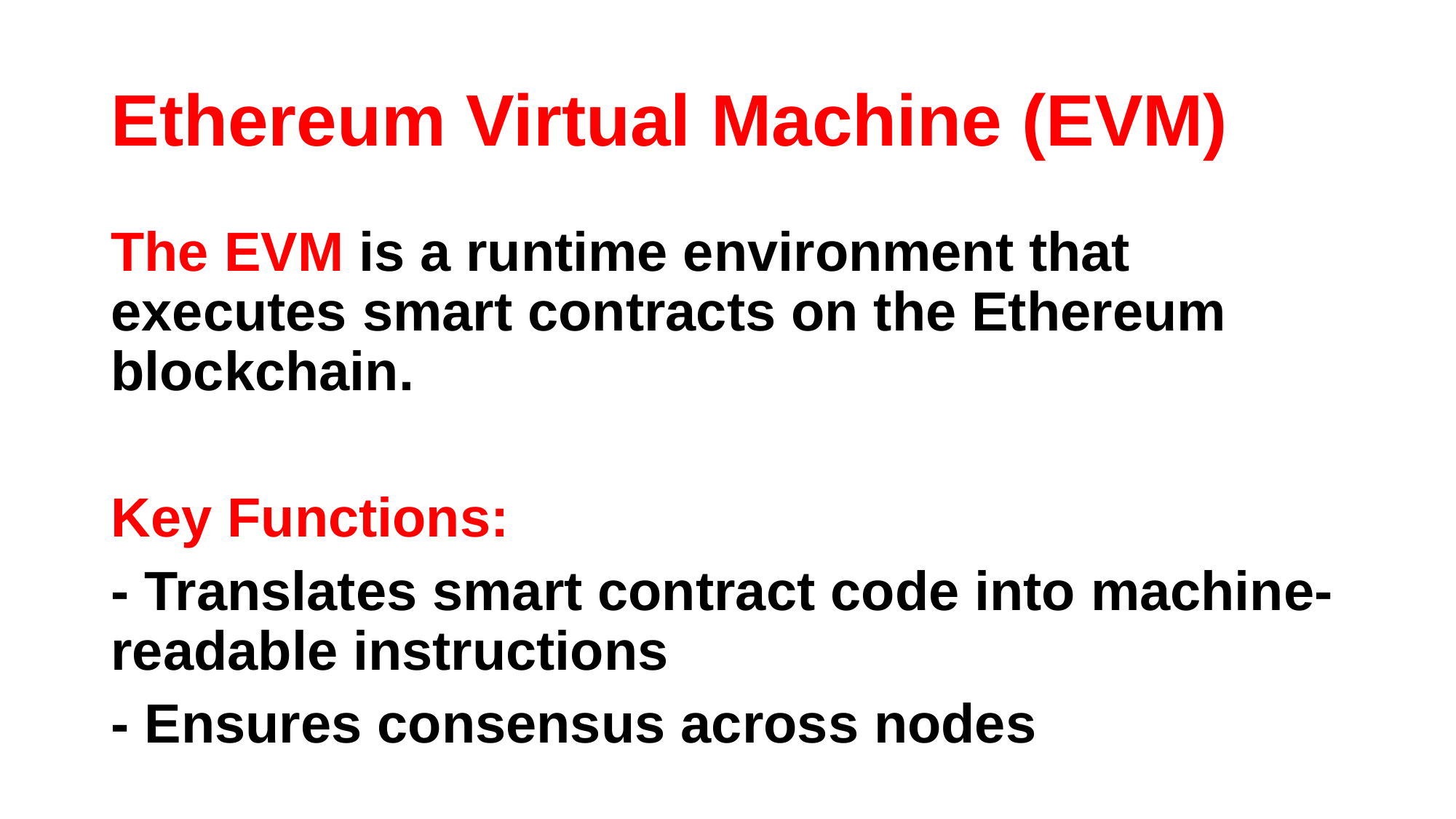

# Ethereum Virtual Machine (EVM)
The EVM is a runtime environment that executes smart contracts on the Ethereum blockchain.

Key Functions:
- Translates smart contract code into machine-readable instructions
- Ensures consensus across nodes